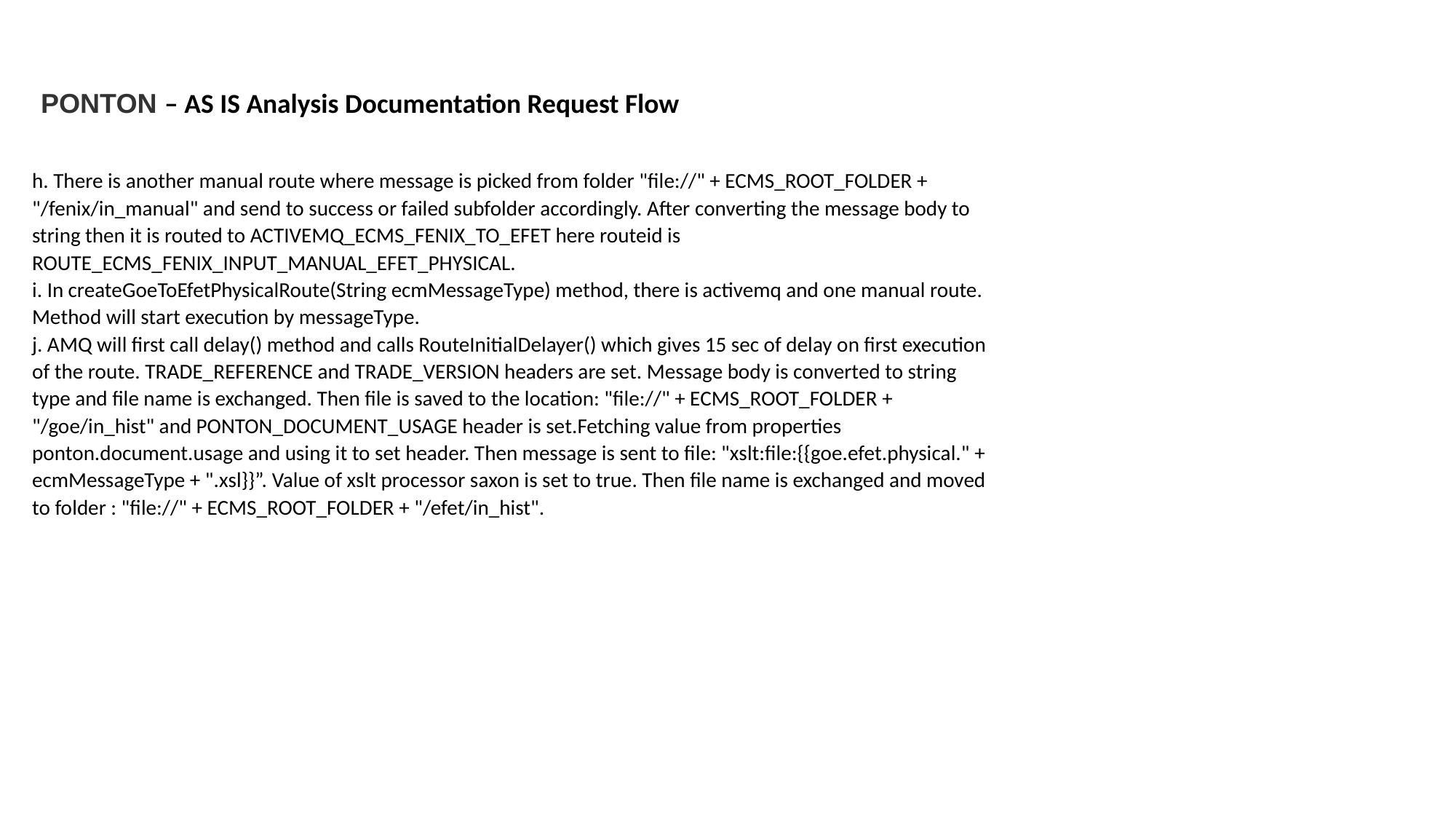

PONTON – AS IS Analysis Documentation Request Flow
h. There is another manual route where message is picked from folder "file://" + ECMS_ROOT_FOLDER + "/fenix/in_manual" and send to success or failed subfolder accordingly. After converting the message body to string then it is routed to ACTIVEMQ_ECMS_FENIX_TO_EFET here routeid is ROUTE_ECMS_FENIX_INPUT_MANUAL_EFET_PHYSICAL.
i. In createGoeToEfetPhysicalRoute(String ecmMessageType) method, there is activemq and one manual route. Method will start execution by messageType.
j. AMQ will first call delay() method and calls RouteInitialDelayer() which gives 15 sec of delay on first execution of the route. TRADE_REFERENCE and TRADE_VERSION headers are set. Message body is converted to string type and file name is exchanged. Then file is saved to the location: "file://" + ECMS_ROOT_FOLDER + "/goe/in_hist" and PONTON_DOCUMENT_USAGE header is set.Fetching value from properties ponton.document.usage and using it to set header. Then message is sent to file: "xslt:file:{{goe.efet.physical." + ecmMessageType + ".xsl}}”. Value of xslt processor saxon is set to true. Then file name is exchanged and moved to folder : "file://" + ECMS_ROOT_FOLDER + "/efet/in_hist".